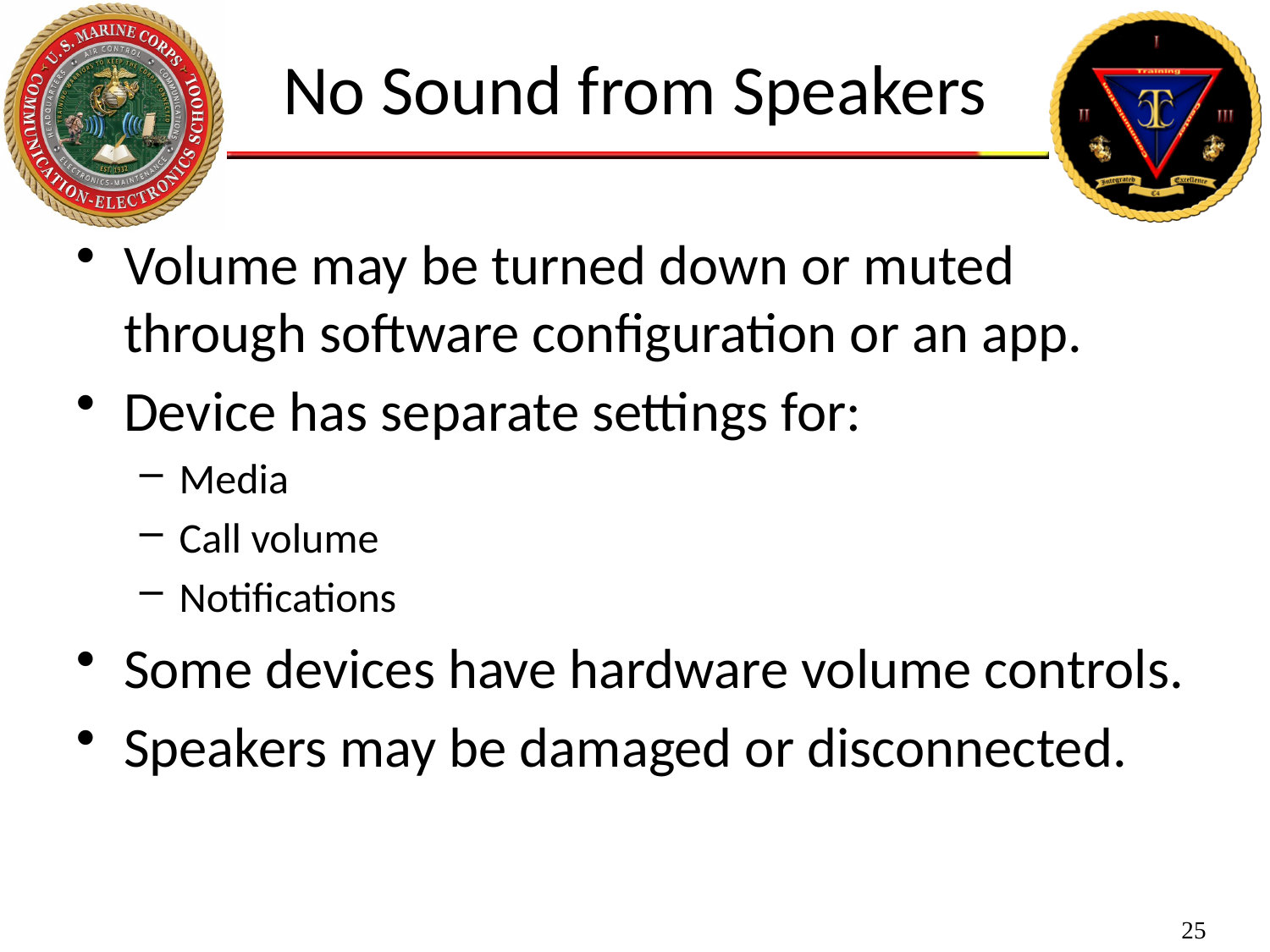

# No Sound from Speakers
Volume may be turned down or muted through software configuration or an app.
Device has separate settings for:
Media
Call volume
Notifications
Some devices have hardware volume controls.
Speakers may be damaged or disconnected.